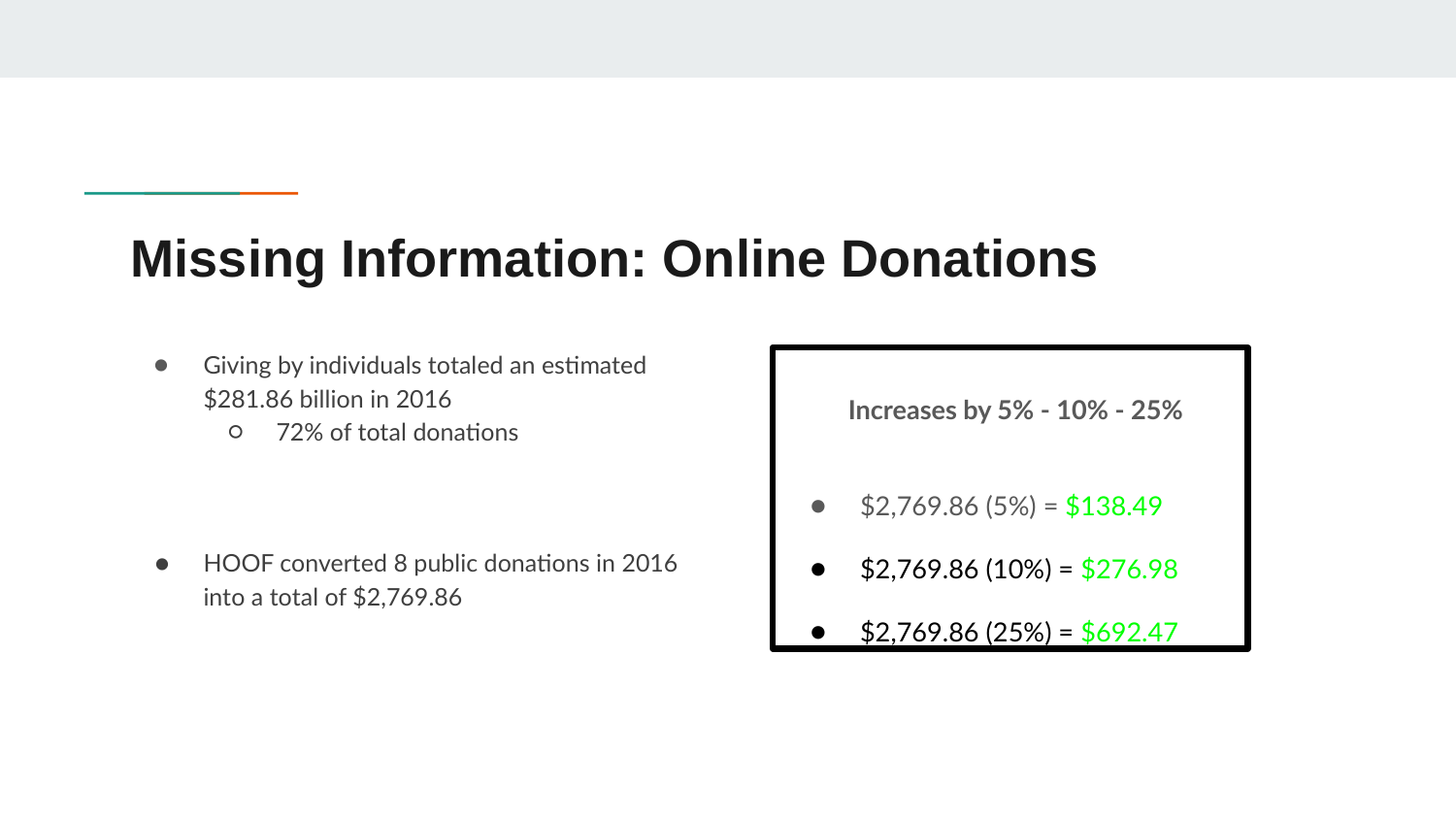

# Missing Information: Online Donations
Giving by individuals totaled an estimated $281.86 billion in 2016
72% of total donations

HOOF converted 8 public donations in 2016 into a total of $2,769.86

         Increases by 5% - 10% - 25%
$2,769.86 (5%) = $138.49
$2,769.86 (10%) = $276.98
$2,769.86 (25%) = $692.47